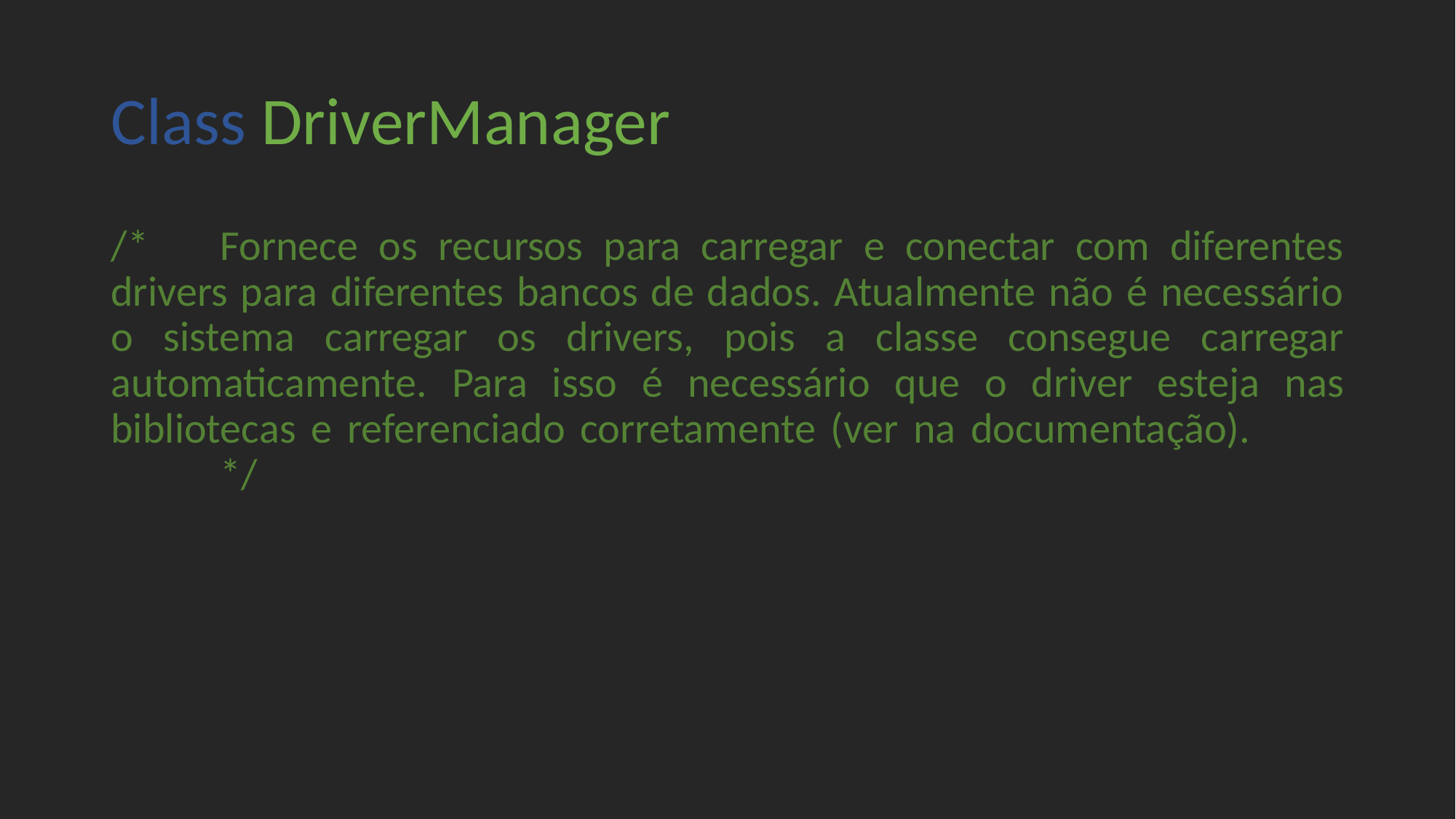

# Class DriverManager
/*	Fornece os recursos para carregar e conectar com diferentes drivers para diferentes bancos de dados. Atualmente não é necessário o sistema carregar os drivers, pois a classe consegue carregar automaticamente. Para isso é necessário que o driver esteja nas bibliotecas e referenciado corretamente (ver na documentação).		*/